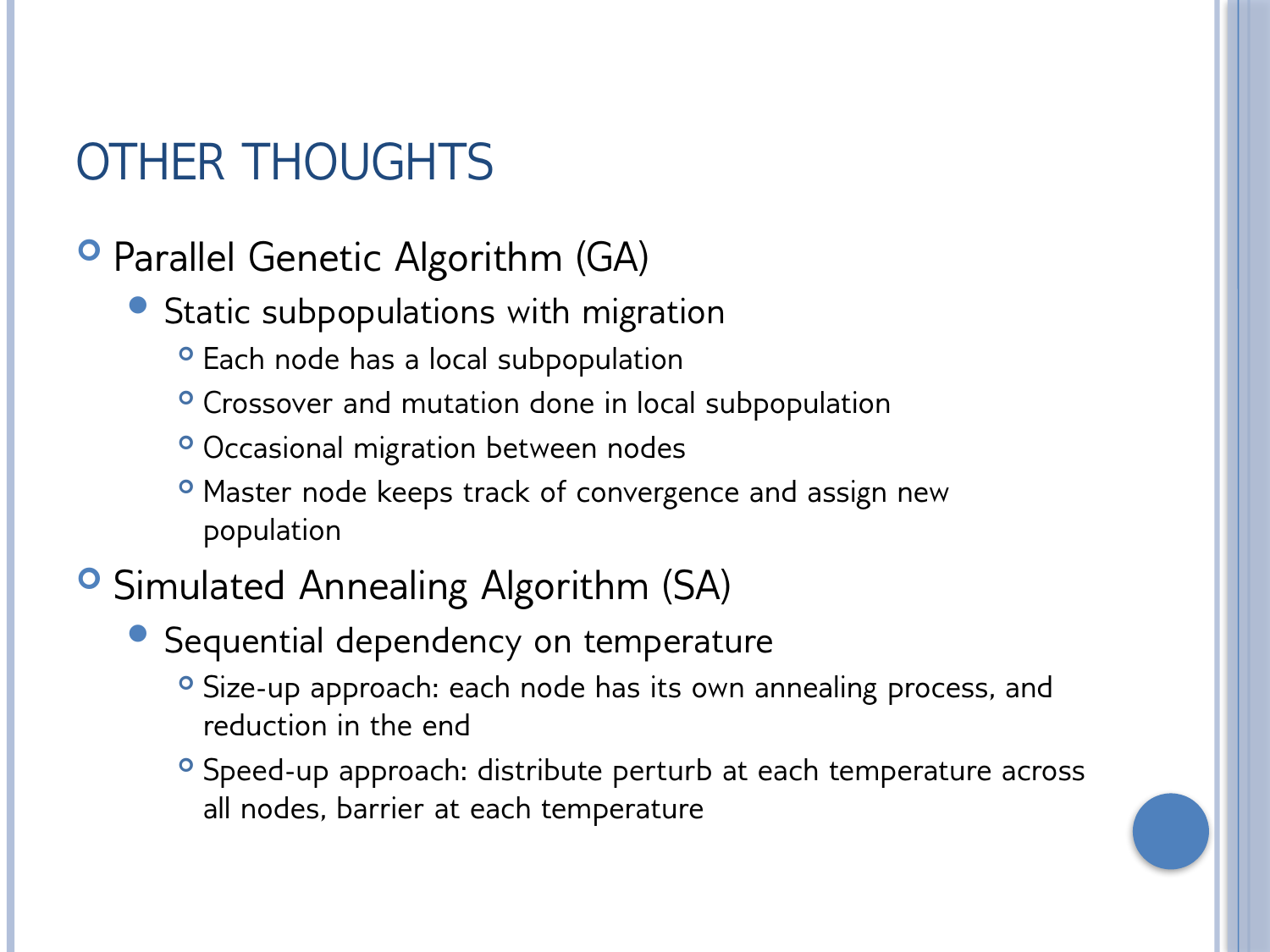

# Other Thoughts
Parallel Genetic Algorithm (GA)
Static subpopulations with migration
Each node has a local subpopulation
Crossover and mutation done in local subpopulation
Occasional migration between nodes
Master node keeps track of convergence and assign new population
Simulated Annealing Algorithm (SA)
Sequential dependency on temperature
Size-up approach: each node has its own annealing process, and reduction in the end
Speed-up approach: distribute perturb at each temperature across all nodes, barrier at each temperature